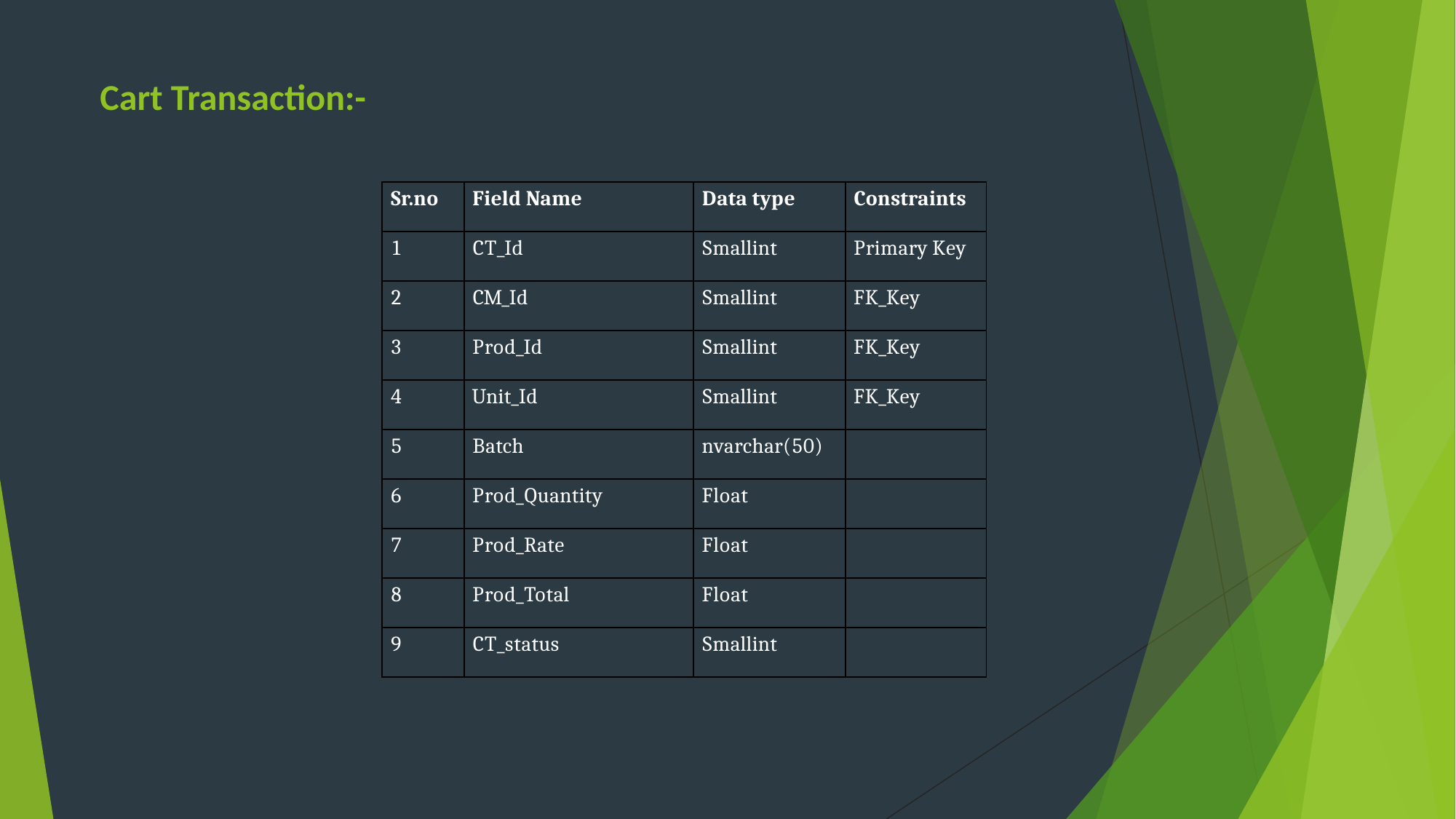

Cart Transaction:-
| Sr.no | Field Name | Data type | Constraints |
| --- | --- | --- | --- |
| 1 | CT\_Id | Smallint | Primary Key |
| 2 | CM\_Id | Smallint | FK\_Key |
| 3 | Prod\_Id | Smallint | FK\_Key |
| 4 | Unit\_Id | Smallint | FK\_Key |
| 5 | Batch | nvarchar(50) |  |
| 6 | Prod\_Quantity | Float |  |
| 7 | Prod\_Rate | Float |  |
| 8 | Prod\_Total | Float |  |
| 9 | CT\_status | Smallint |  |